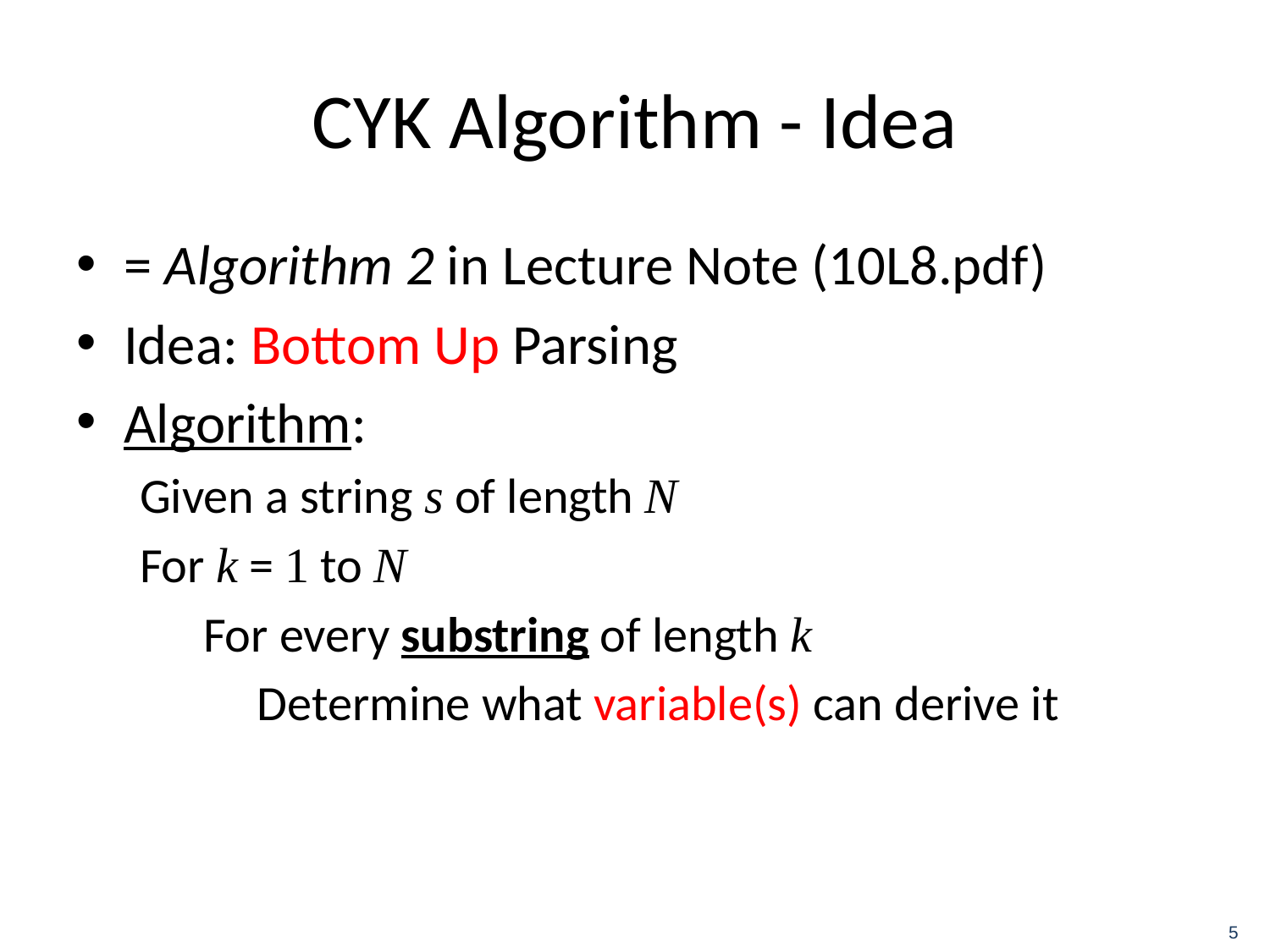

# CYK Algorithm - Idea
= Algorithm 2 in Lecture Note (10L8.pdf)
Idea: Bottom Up Parsing
Algorithm:
Given a string s of length N
For k = 1 to N
For every substring of length k
	  Determine what variable(s) can derive it

5